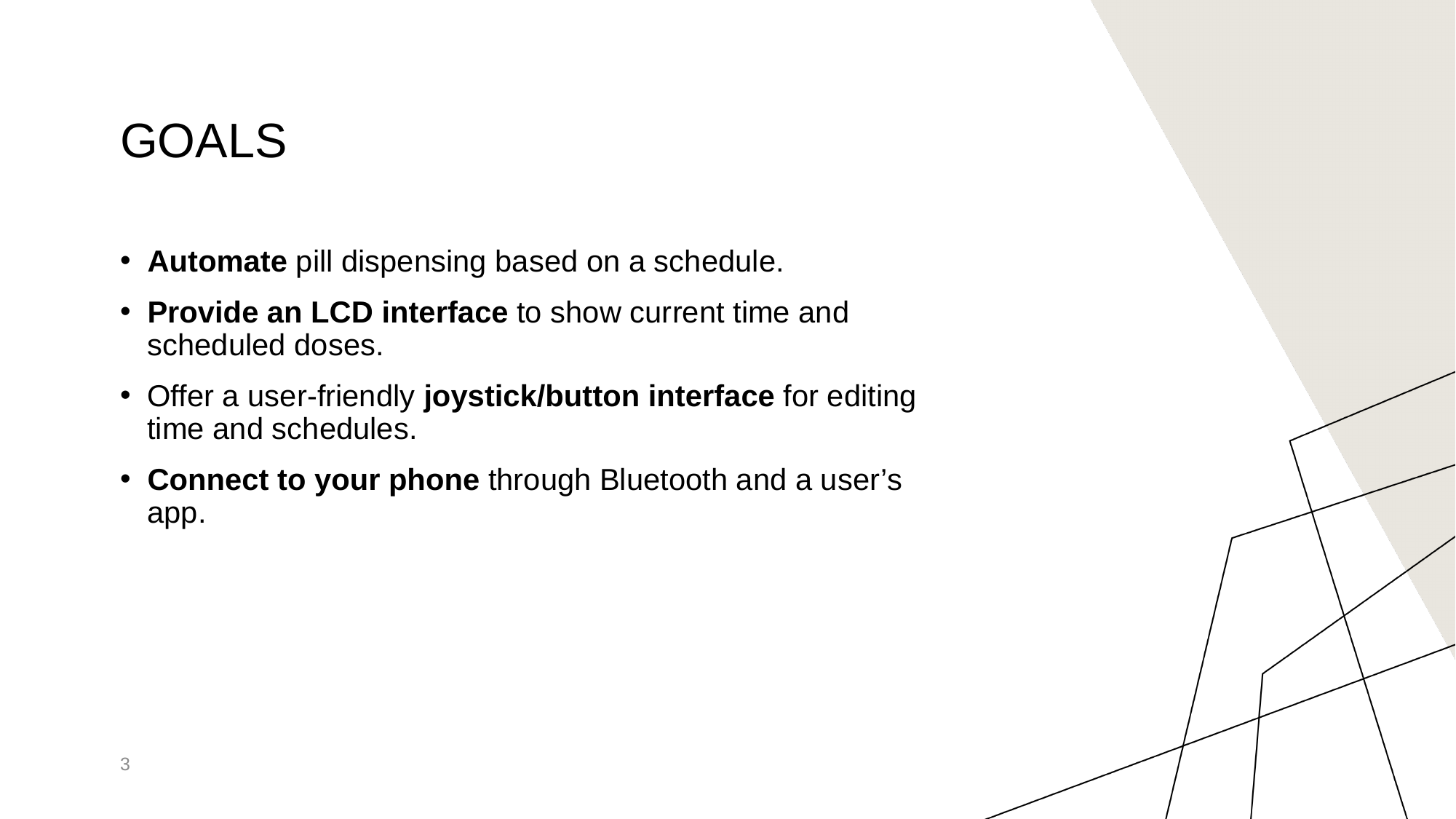

# goals
Automate pill dispensing based on a schedule.
Provide an LCD interface to show current time and scheduled doses.
Offer a user-friendly joystick/button interface for editing time and schedules.
Connect to your phone through Bluetooth and a user’s app.
3